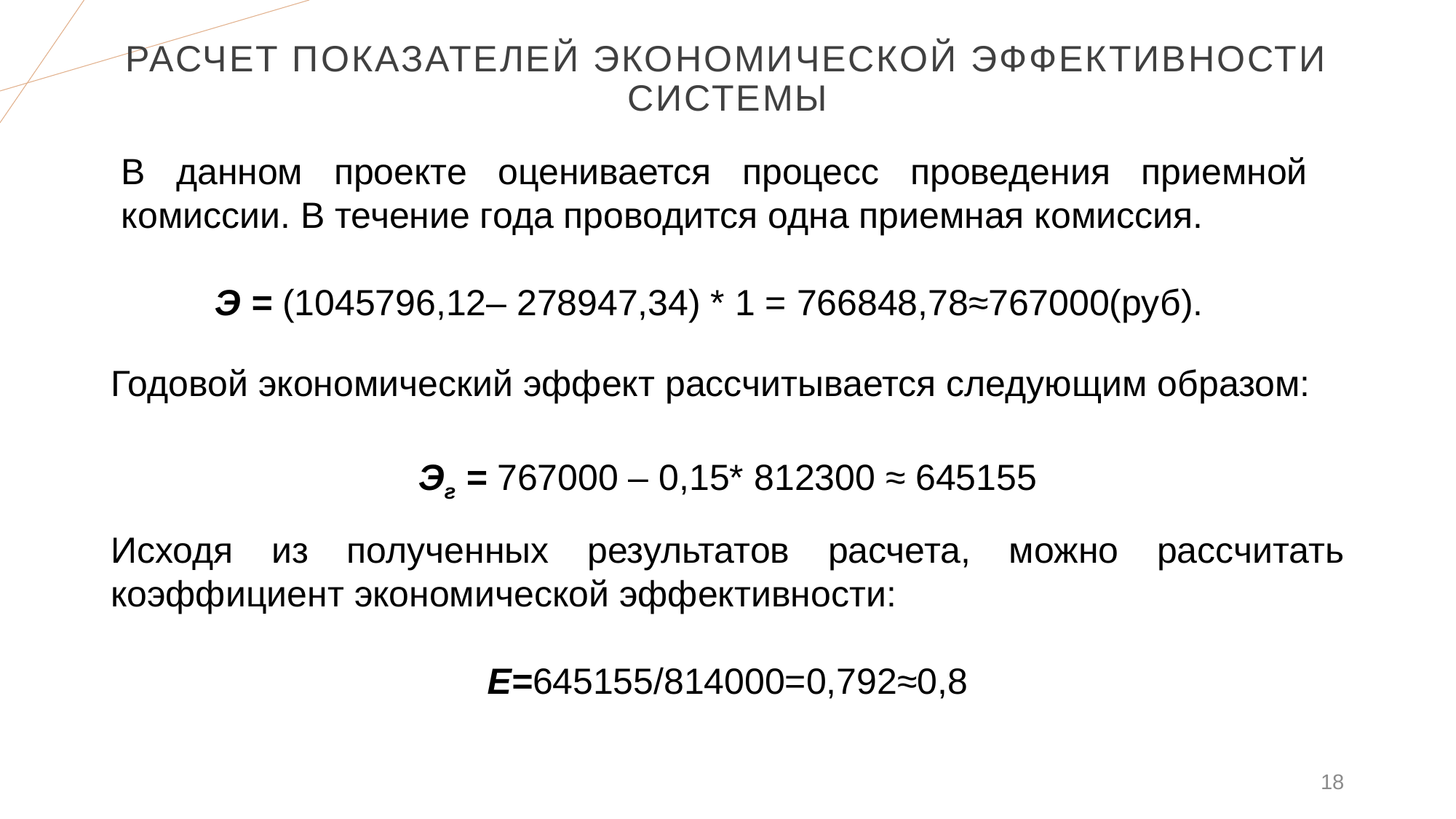

# Расчет показателей экономической эффективности системы
В данном проекте оценивается процесс проведения приемной комиссии. В течение года проводится одна приемная комиссия.
Э = (1045796,12– 278947,34) * 1 = 766848,78≈767000(руб).
Годовой экономический эффект рассчитывается следующим образом:
Эг = 767000 – 0,15* 812300 ≈ 645155
Исходя из полученных результатов расчета, можно рассчитать коэффициент экономической эффективности:
Е=645155/814000=0,792≈0,8
18